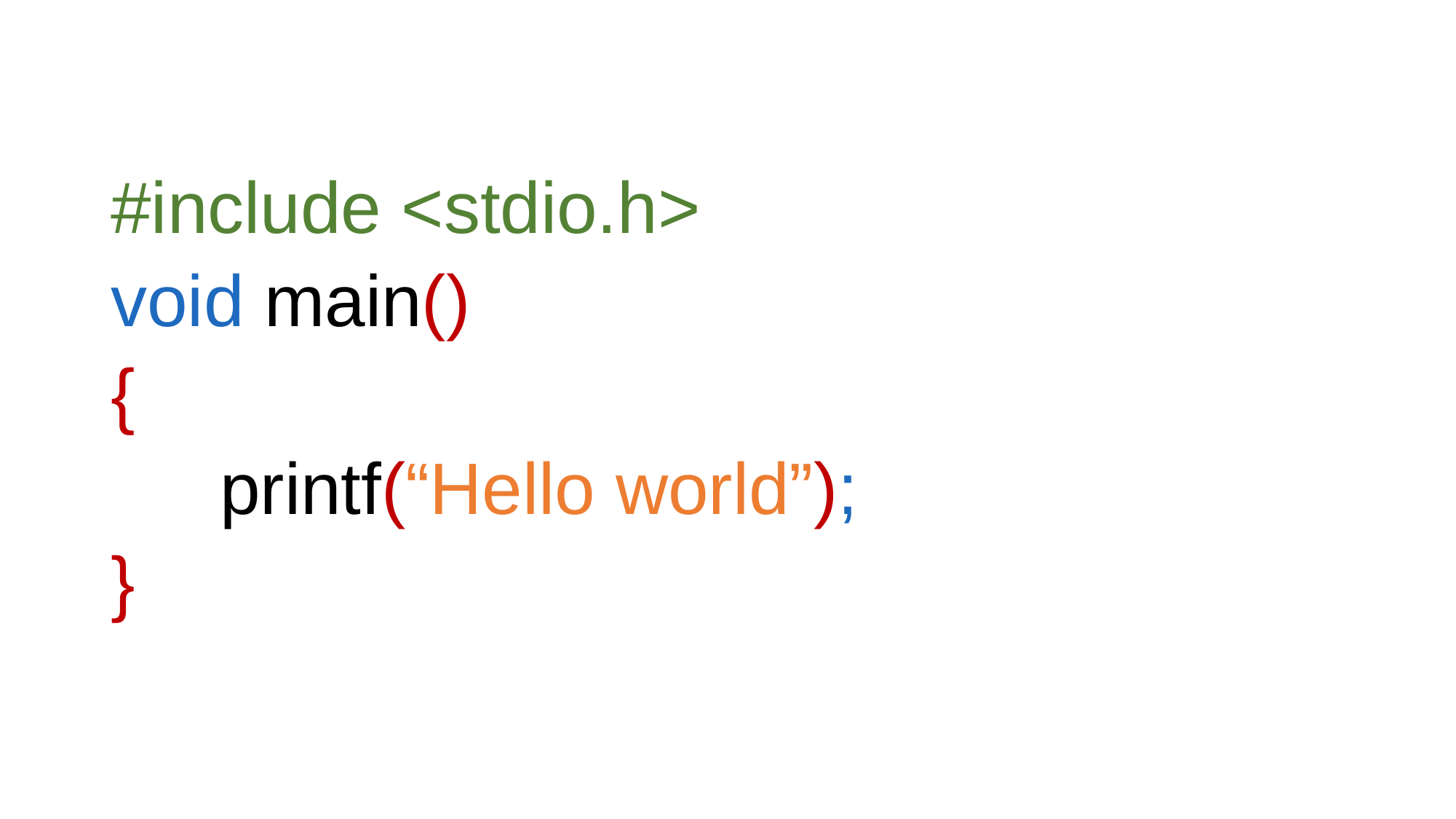

#include <stdio.h>
void main()
{
	printf(“Hello world”);
}